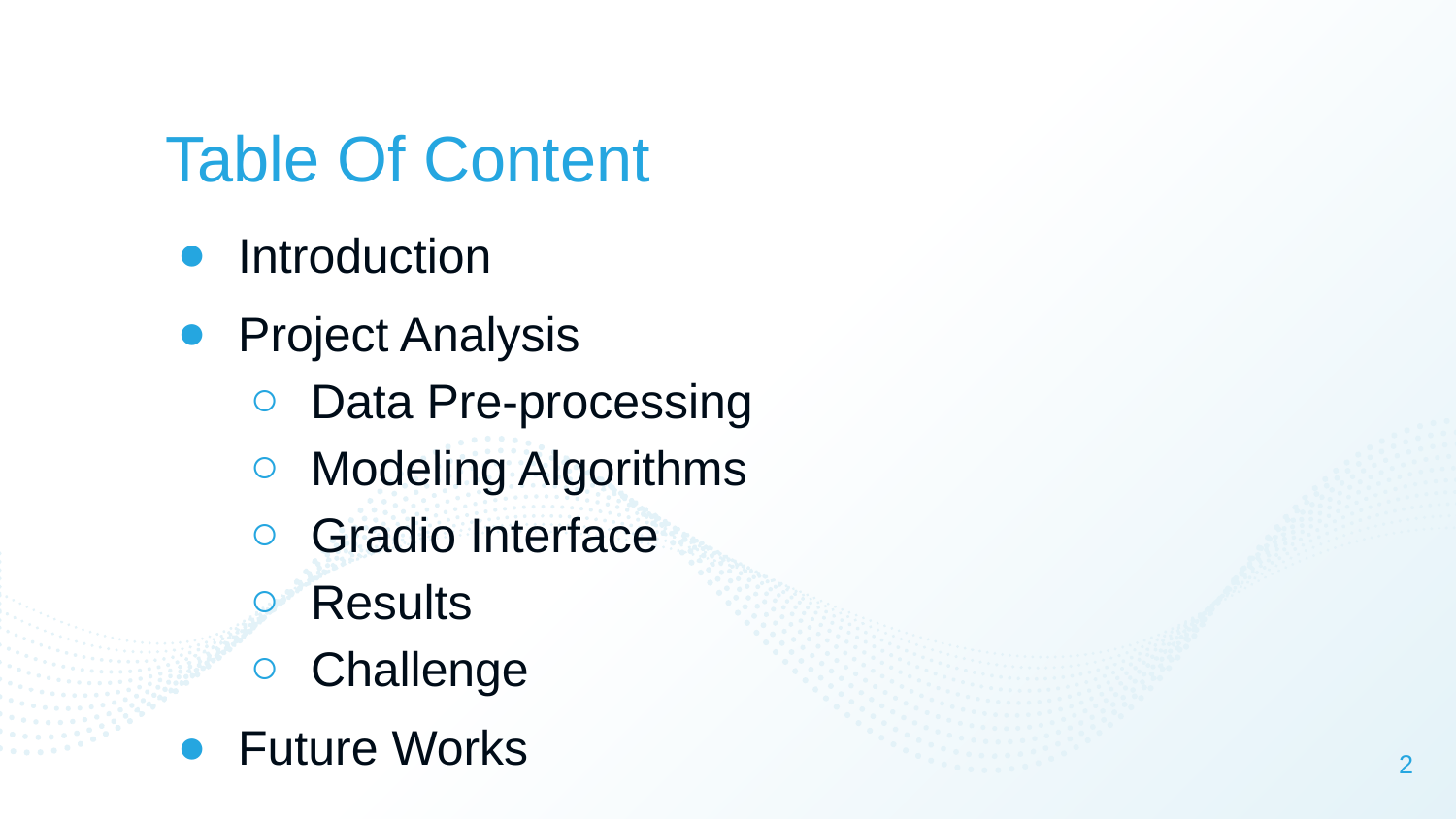

# Table Of Content
Introduction
Project Analysis
Data Pre-processing
Modeling Algorithms
Gradio Interface
Results
Challenge
Future Works

2